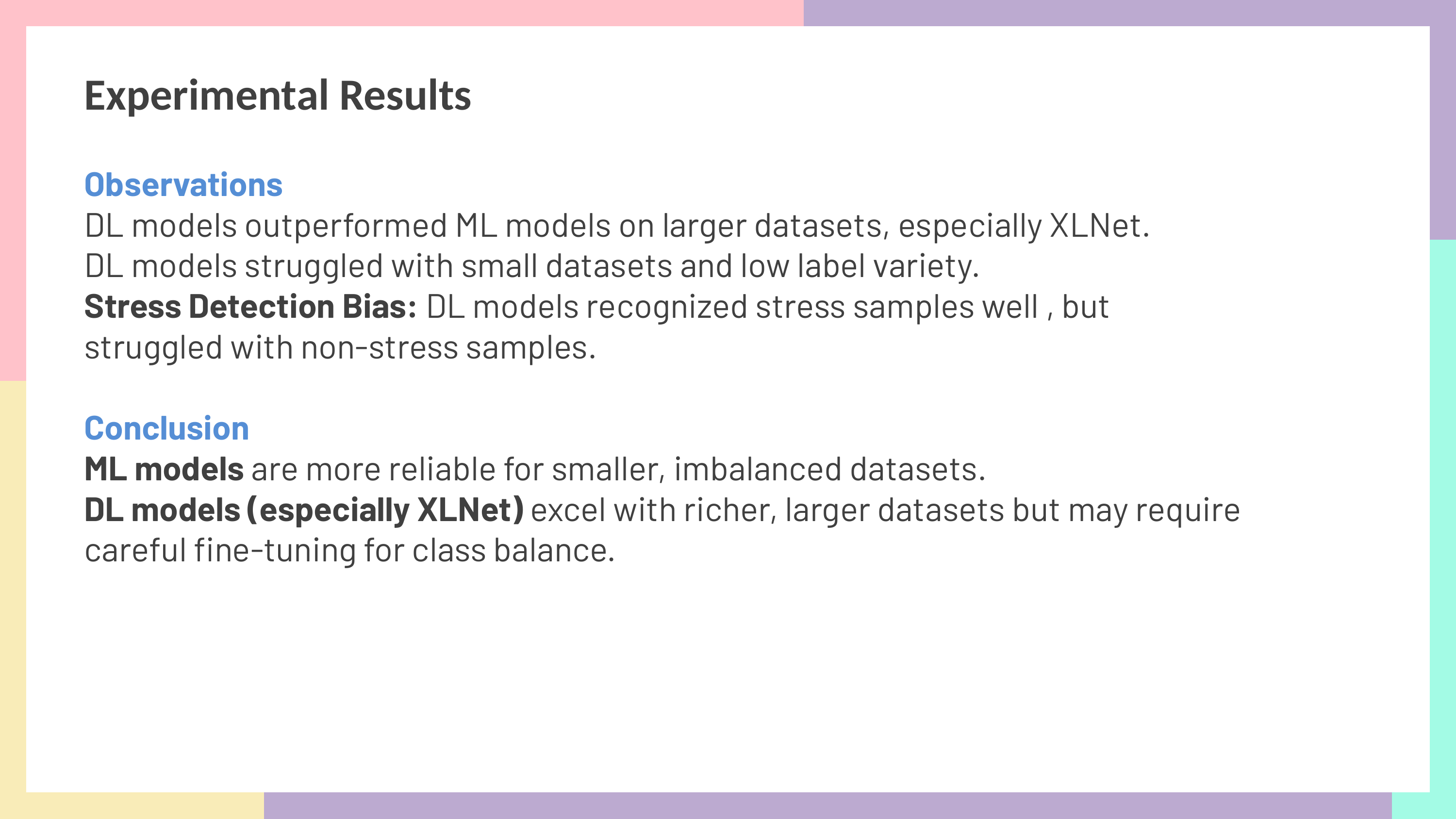

Experimental Results

Observations
DL models outperformed ML models on larger datasets, especially XLNet.
DL models struggled with small datasets and low label variety.
Stress Detection Bias: DL models recognized stress samples well , but struggled with non-stress samples.

Conclusion
ML models are more reliable for smaller, imbalanced datasets.
DL models (especially XLNet) excel with richer, larger datasets but may require careful fine-tuning for class balance.